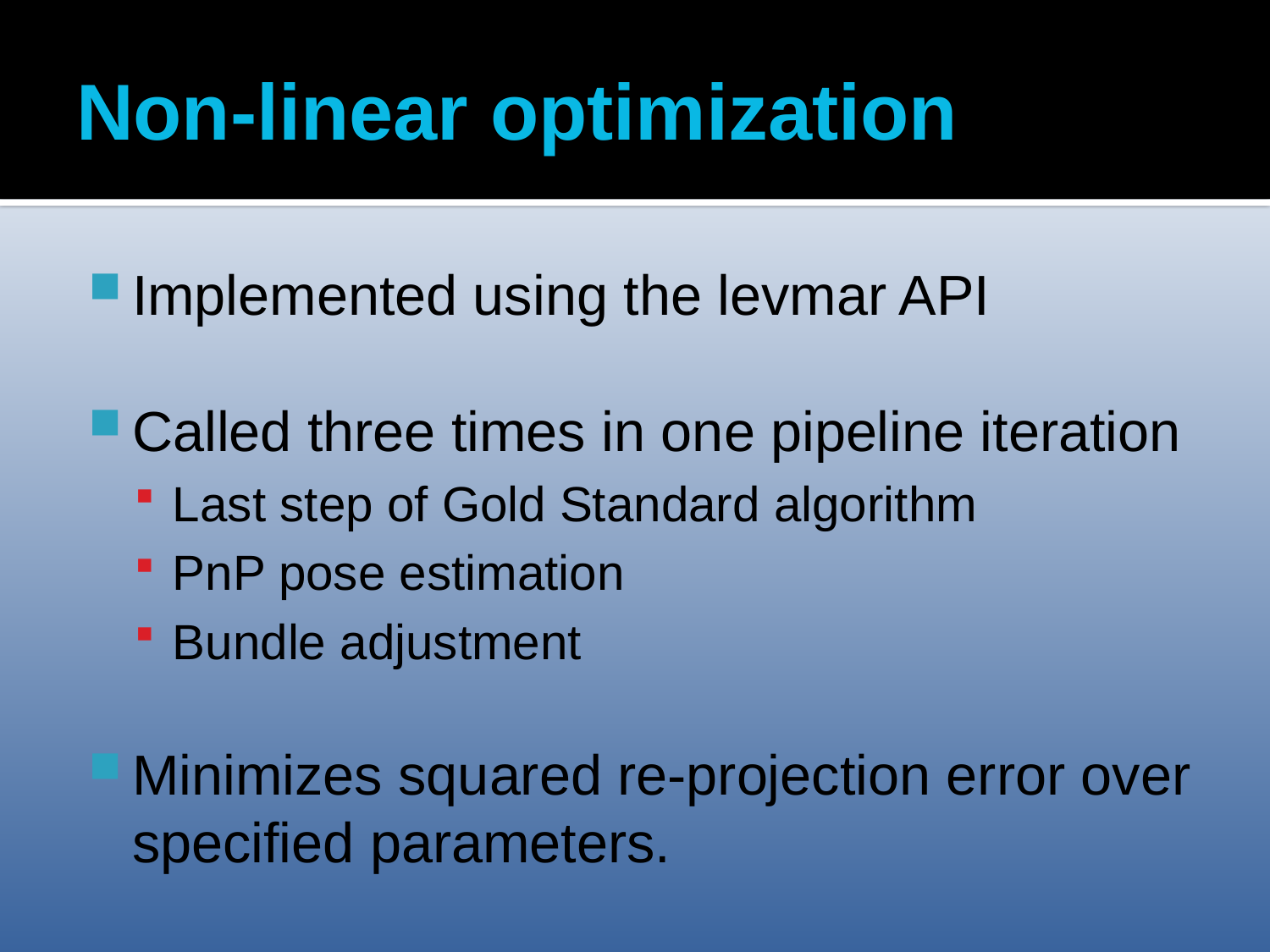

# Non-linear optimization
Implemented using the levmar API

Called three times in one pipeline iteration
Last step of Gold Standard algorithm
PnP pose estimation
Bundle adjustment

Minimizes squared re-projection error over specified parameters.